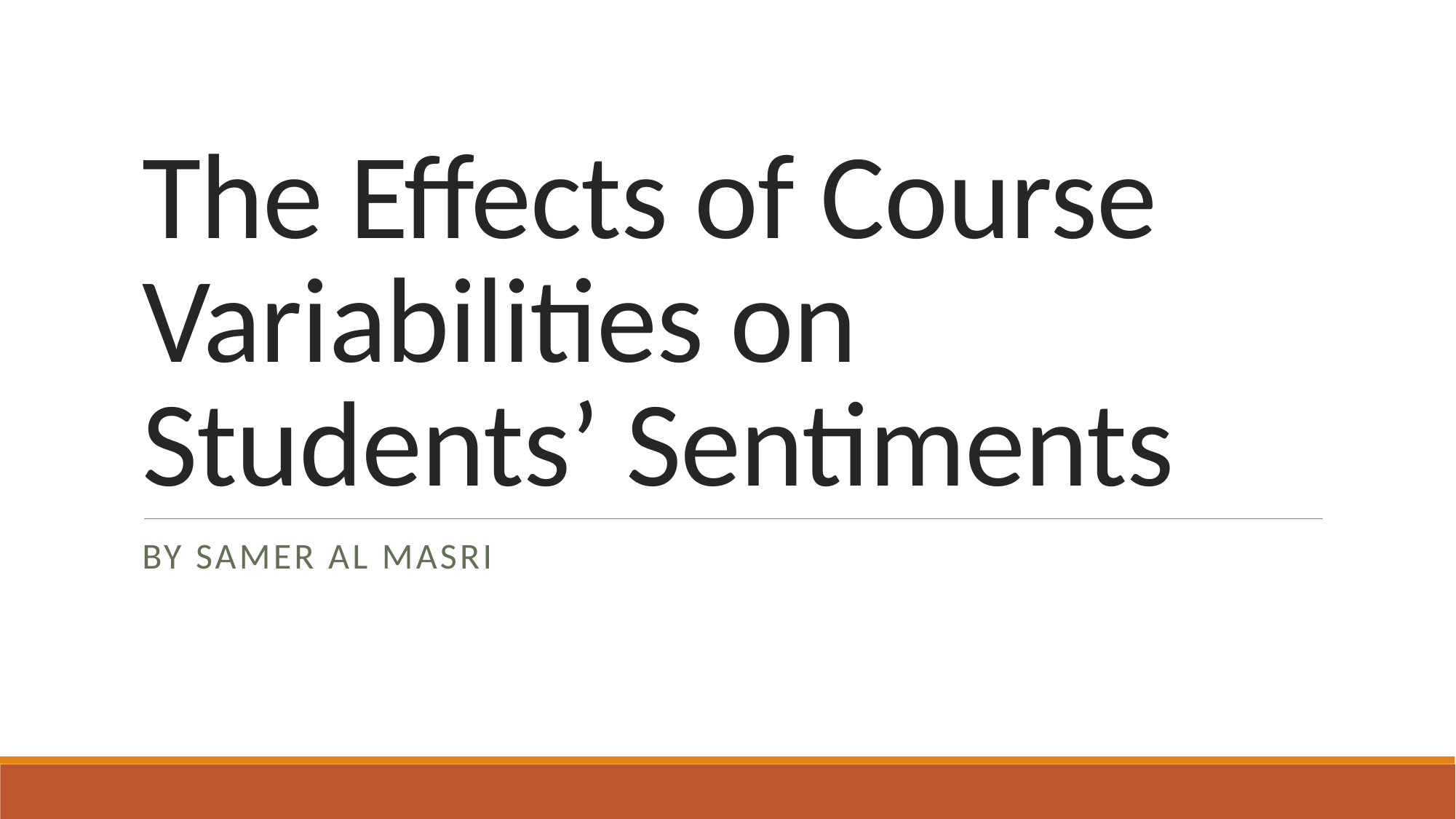

# The Effects of Course Variabilities on Students’ Sentiments
By Samer AL Masri